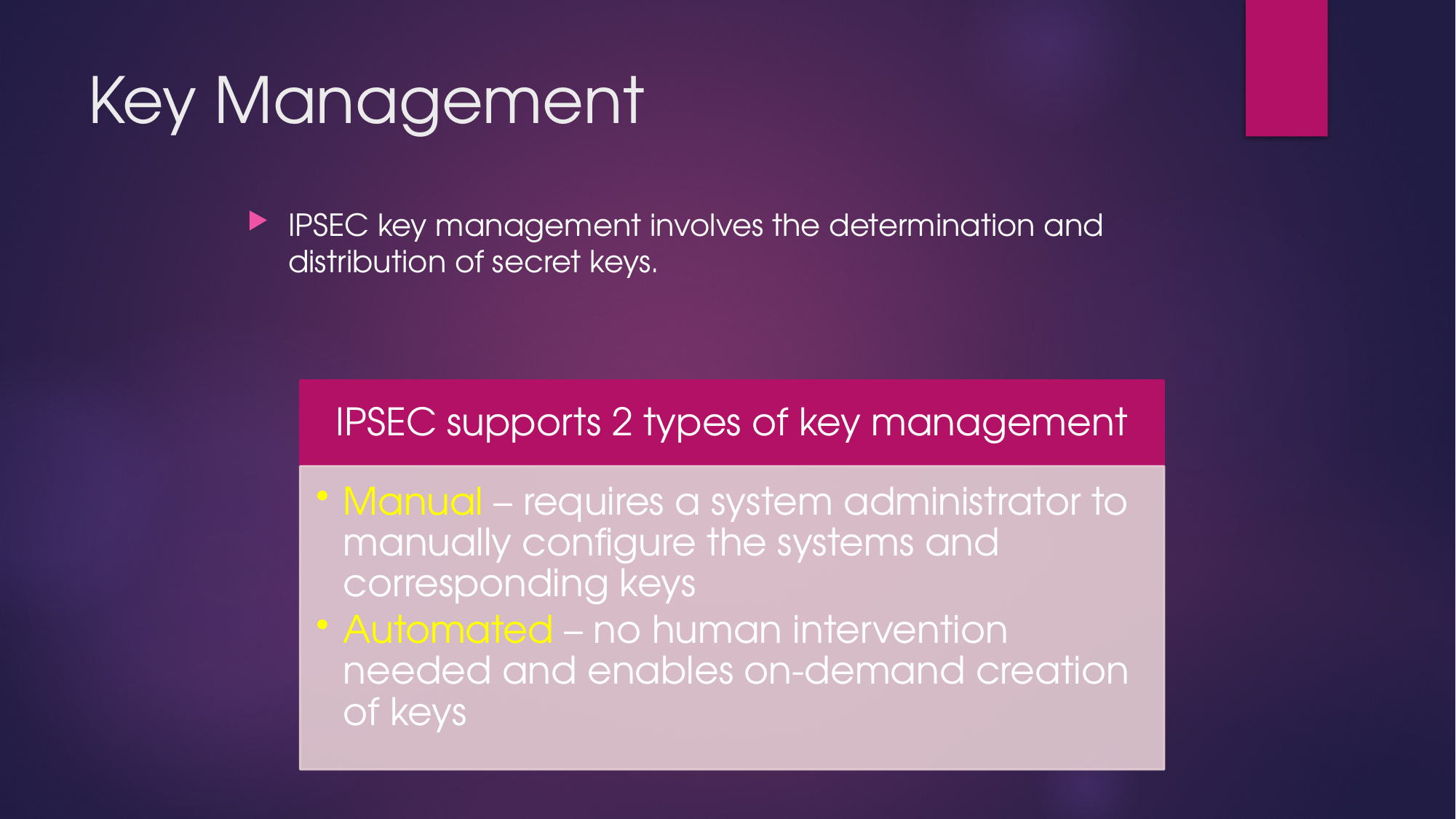

# Key Management
IPSEC key management involves the determination and distribution of secret keys.
IPSEC supports 2 types of key management
Manual – requires a system administrator to manually configure the systems and corresponding keys
Automated – no human intervention needed and enables on-demand creation of keys